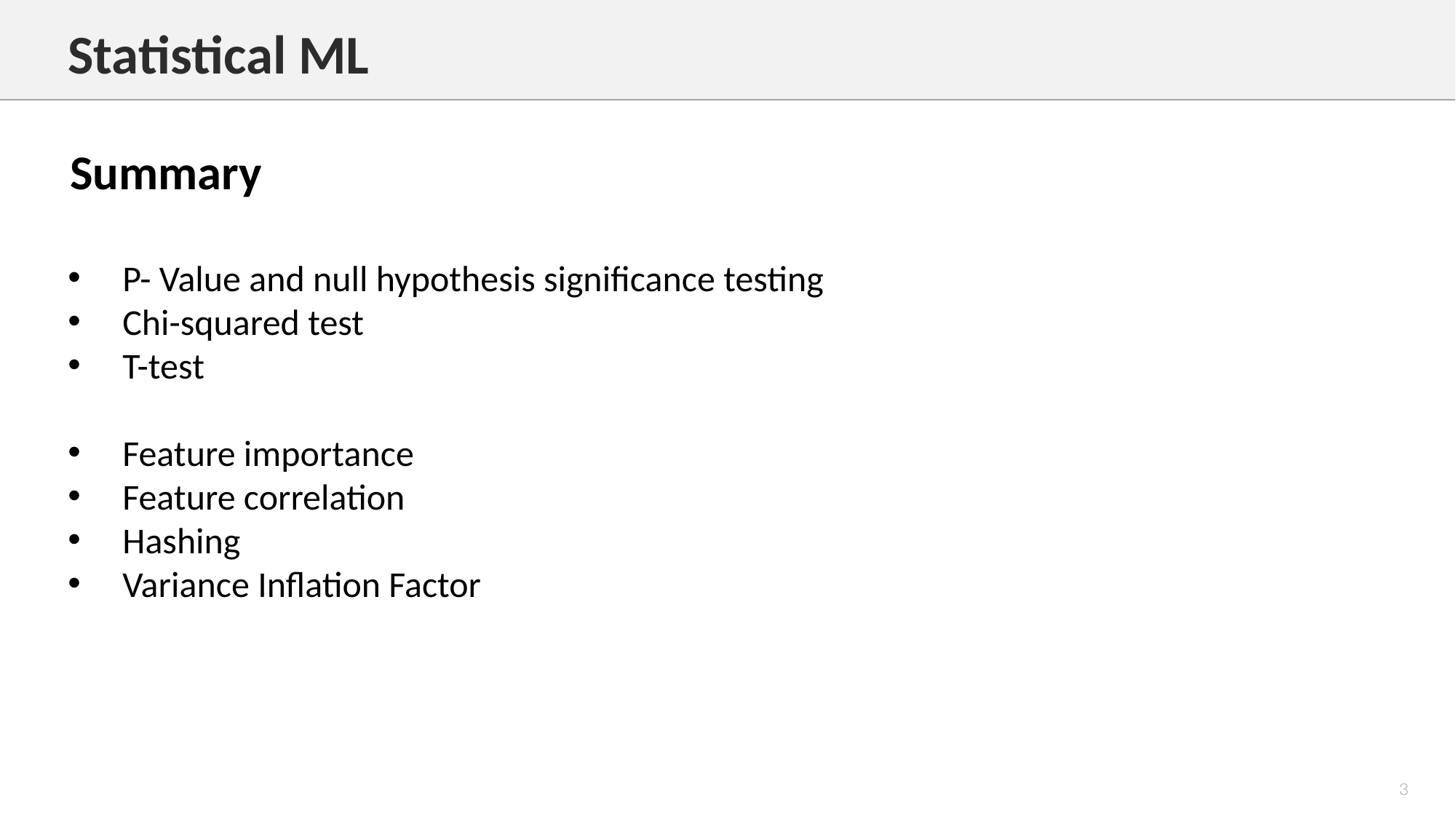

Statistical ML
Summary
P- Value and null hypothesis significance testing
Chi-squared test
T-test

Feature importance
Feature correlation
Hashing
Variance Inflation Factor